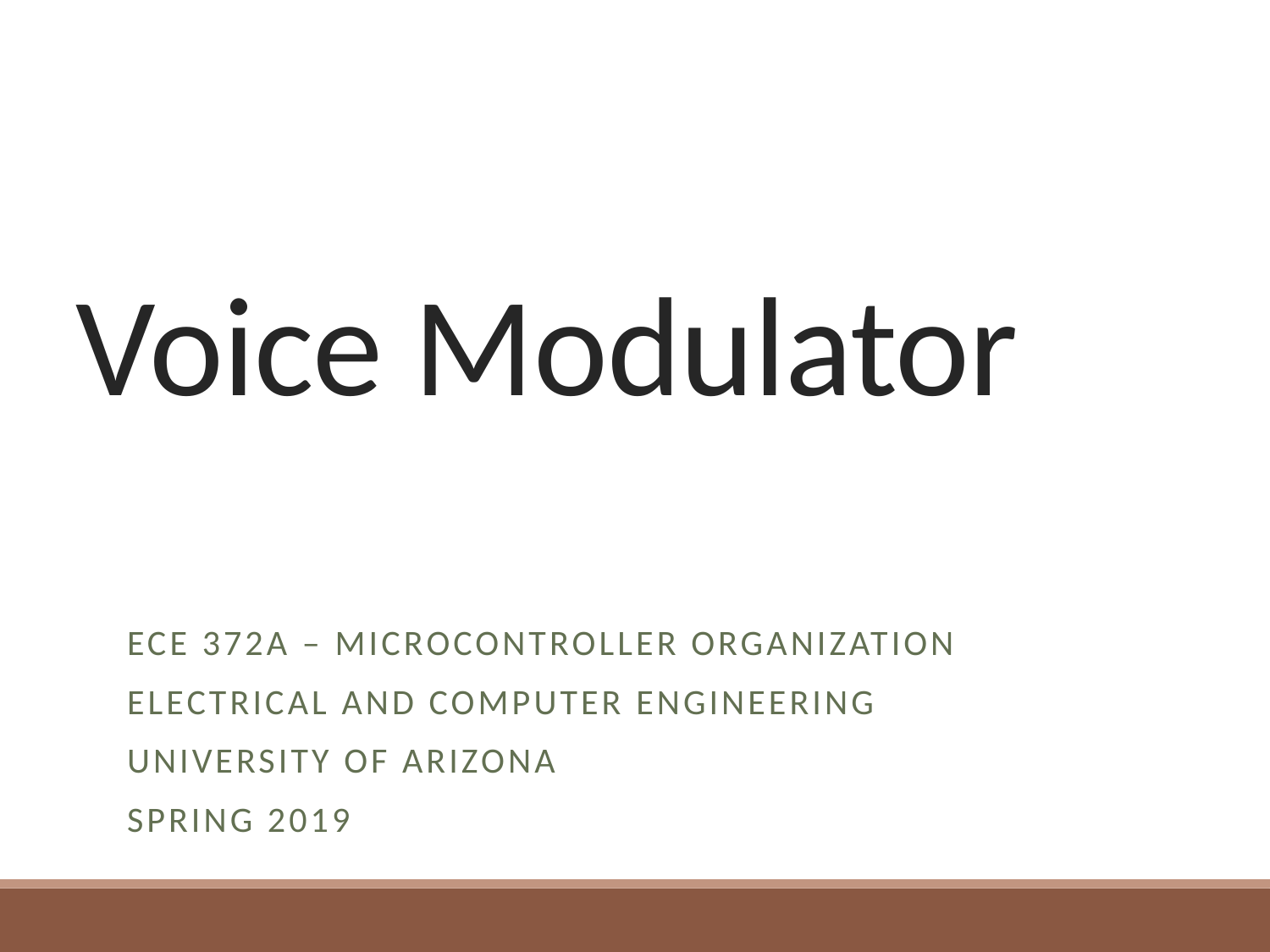

Voice Modulator
ECE 372A – Microcontroller organization
Electrical and computer engineering
University of Arizona
SPRING 2019